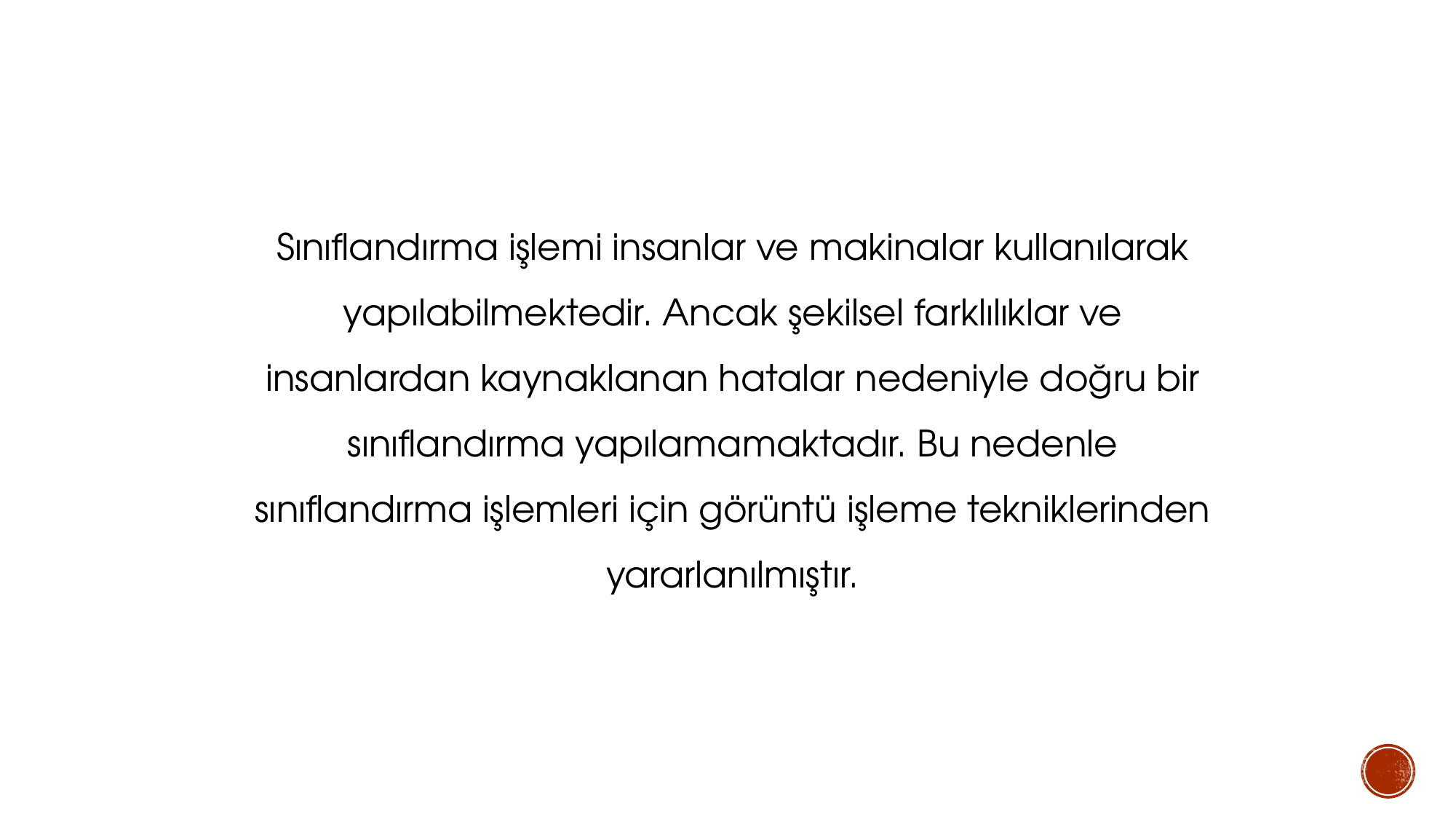

Sınıflandırma işlemi insanlar ve makinalar kullanılarak yapılabilmektedir. Ancak şekilsel farklılıklar ve insanlardan kaynaklanan hatalar nedeniyle doğru bir sınıflandırma yapılamamaktadır. Bu nedenle sınıflandırma işlemleri için görüntü işleme tekniklerinden yararlanılmıştır.